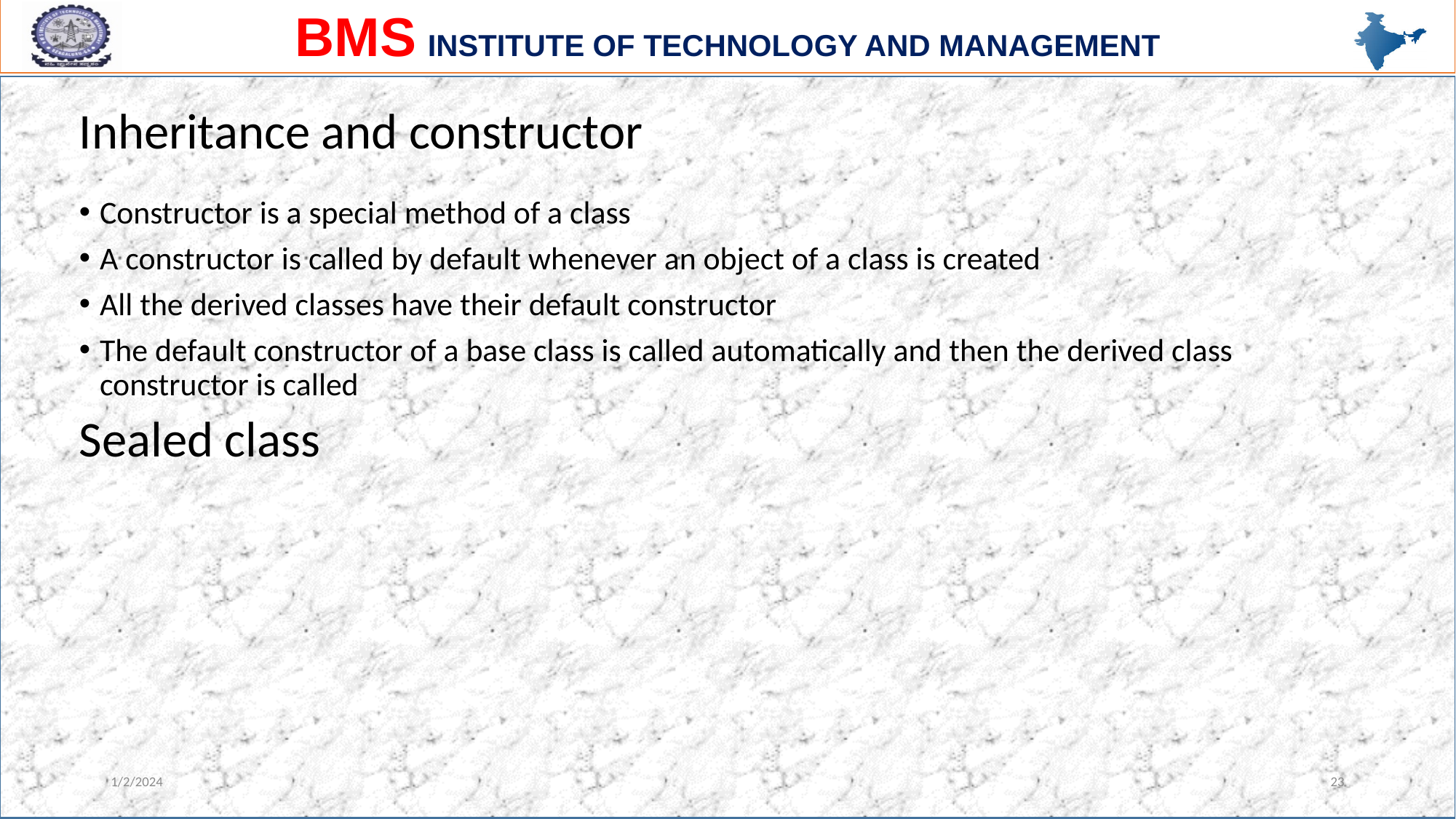

# Inheritance and constructor
Constructor is a special method of a class
A constructor is called by default whenever an object of a class is created
All the derived classes have their default constructor
The default constructor of a base class is called automatically and then the derived class constructor is called
Sealed class
1/2/2024
23